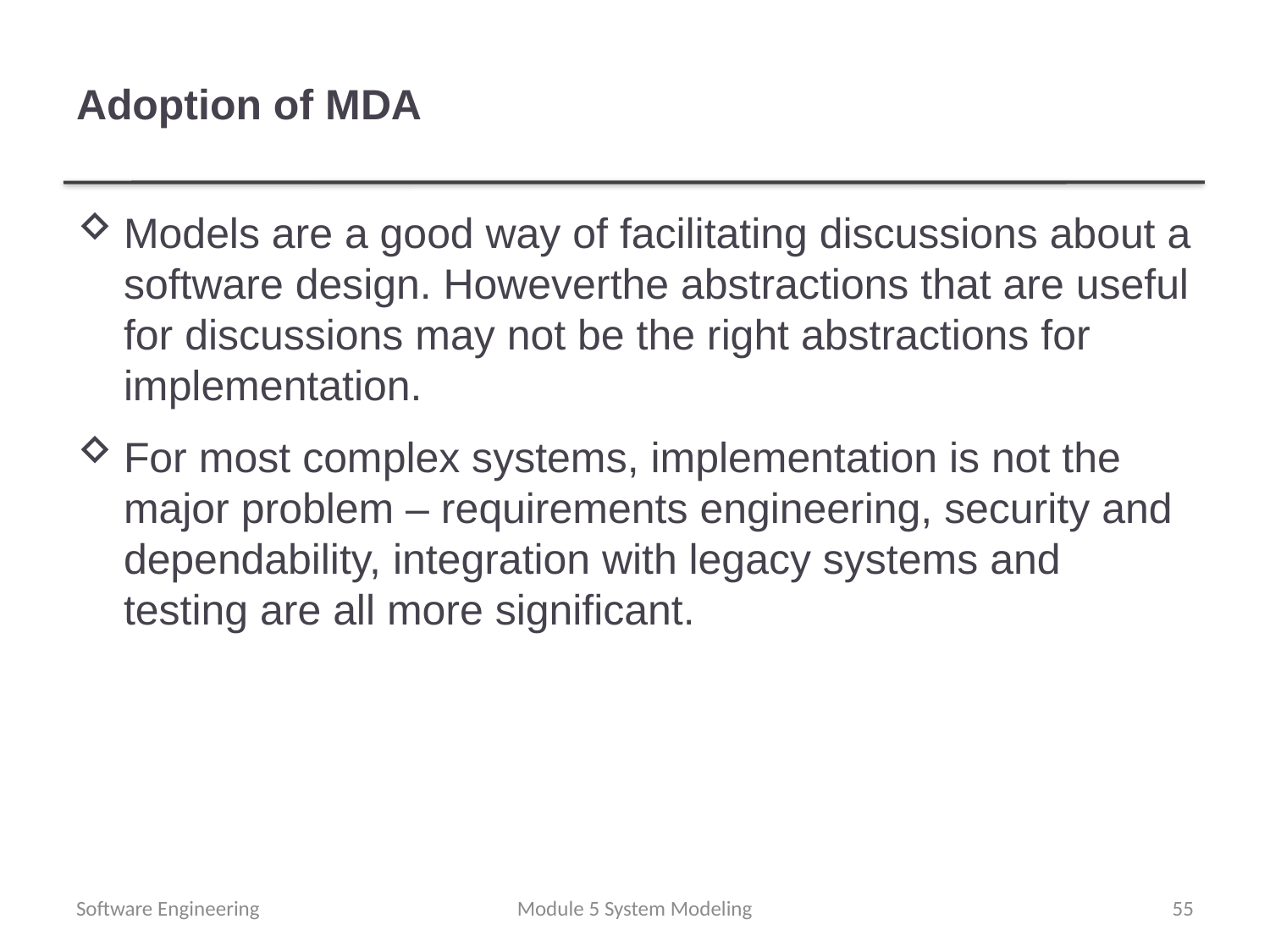

# Adoption of MDA
Models are a good way of facilitating discussions about a software design. Howeverthe abstractions that are useful for discussions may not be the right abstractions for implementation.
For most complex systems, implementation is not the major problem – requirements engineering, security and dependability, integration with legacy systems and testing are all more significant.

Software Engineering
Module 5 System Modeling
55